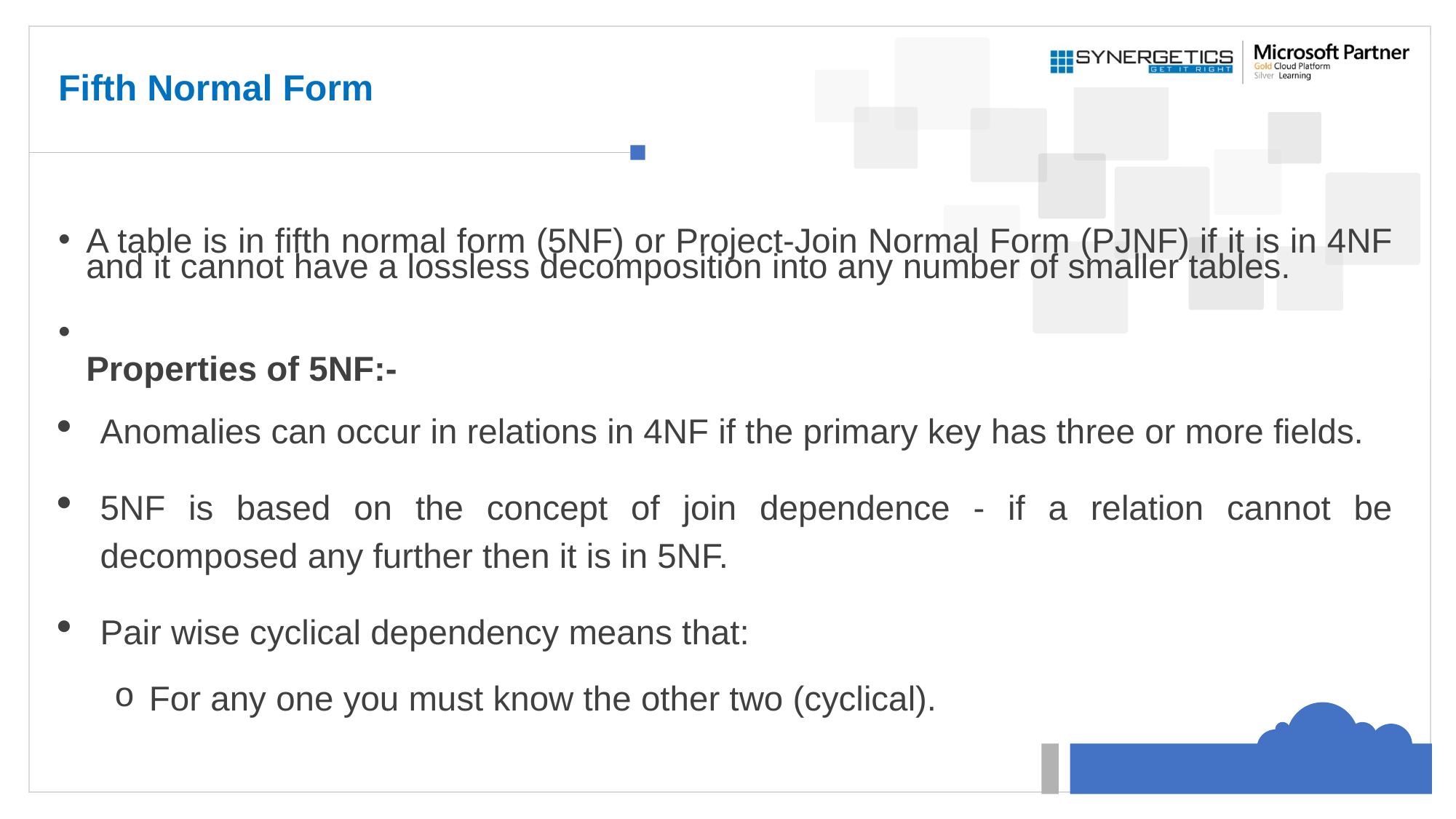

# Fifth Normal Form

A table is in fifth normal form (5NF) or Project-Join Normal Form (PJNF) if it is in 4NF and it cannot have a lossless decomposition into any number of smaller tables.
Properties of 5NF:-
Anomalies can occur in relations in 4NF if the primary key has three or more fields.
5NF is based on the concept of join dependence - if a relation cannot be decomposed any further then it is in 5NF.
Pair wise cyclical dependency means that:
For any one you must know the other two (cyclical).